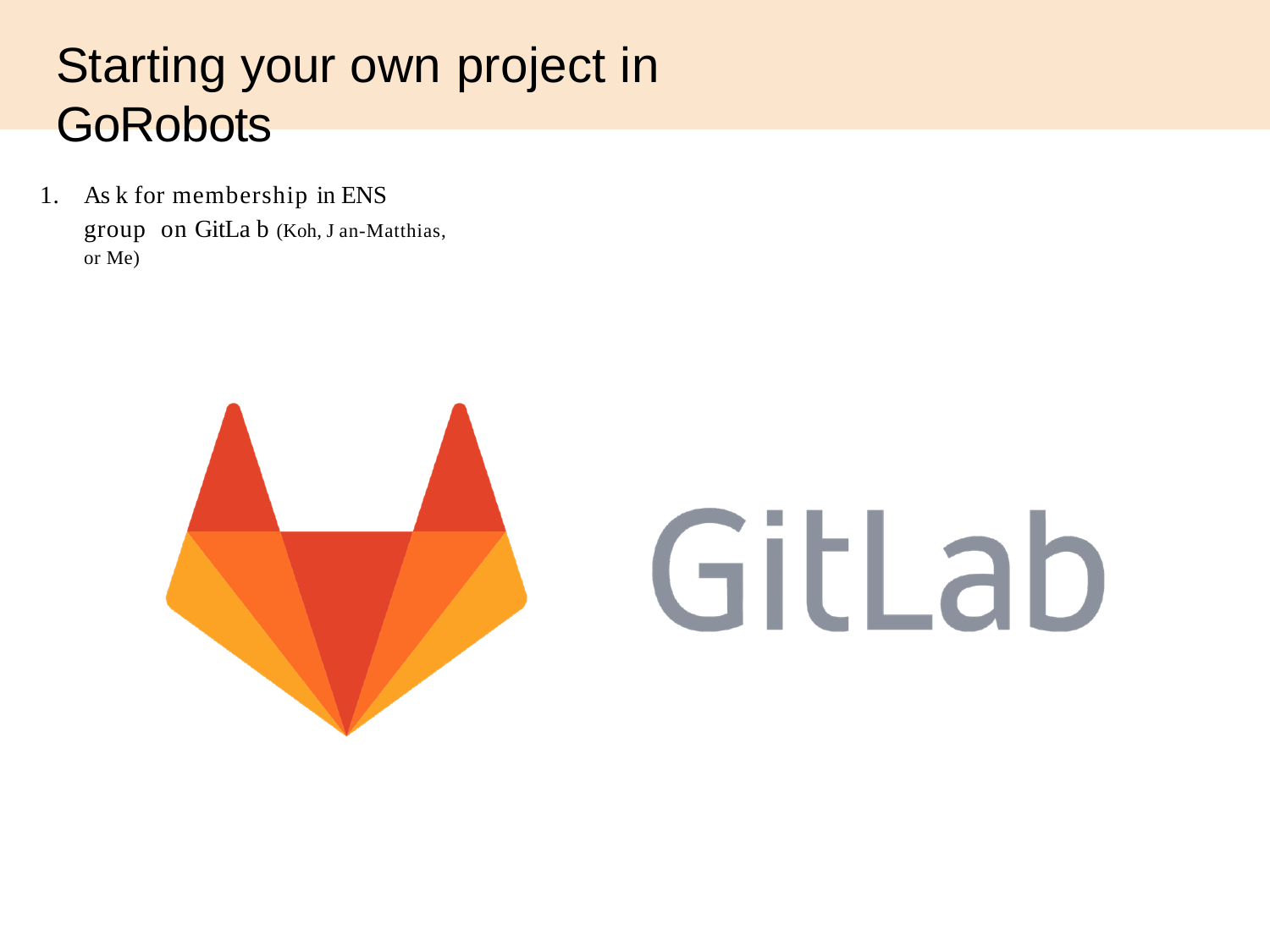

# Starting your own project in GoRobots
1.	As k for membership in ENS group  on GitLa b (Koh, J an-Matthias, or Me)